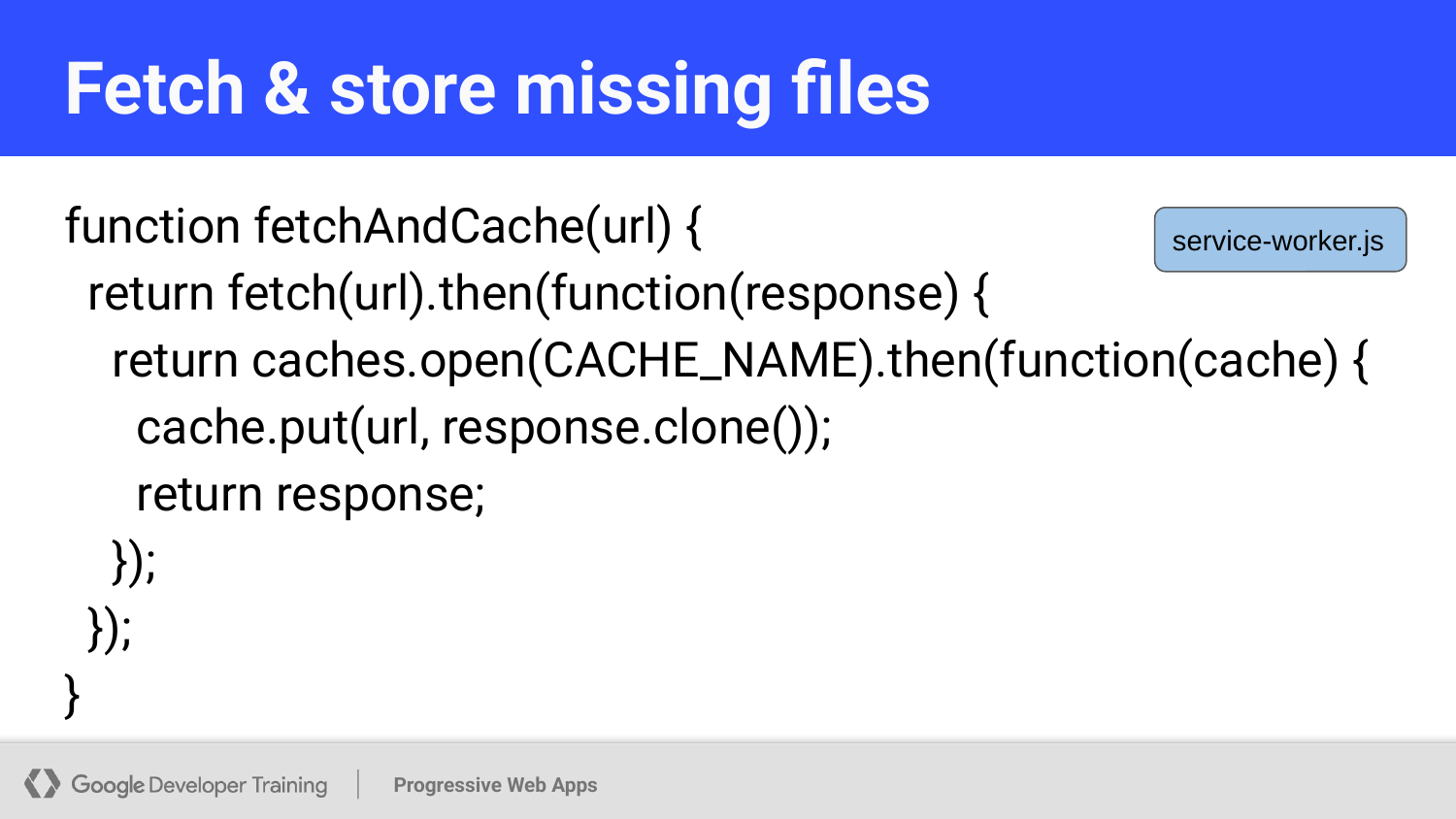

# Fetch & store missing files
function fetchAndCache(url) {
  return fetch(url).then(function(response) {
    return caches.open(CACHE_NAME).then(function(cache) {
      cache.put(url, response.clone());
      return response;
    });
  });
}
service-worker.js